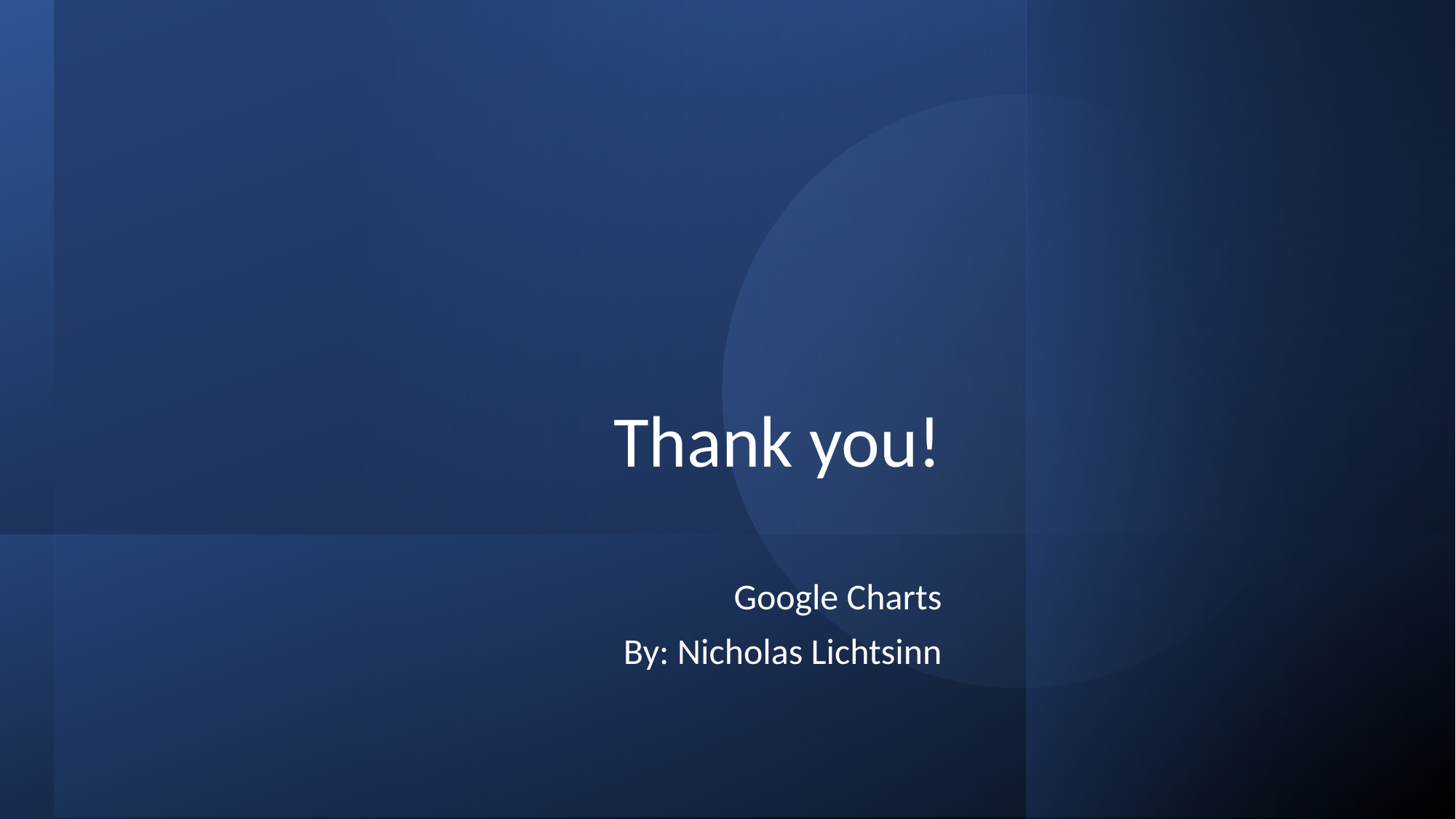

# Thank you!

Google Charts
By: Nicholas Lichtsinn